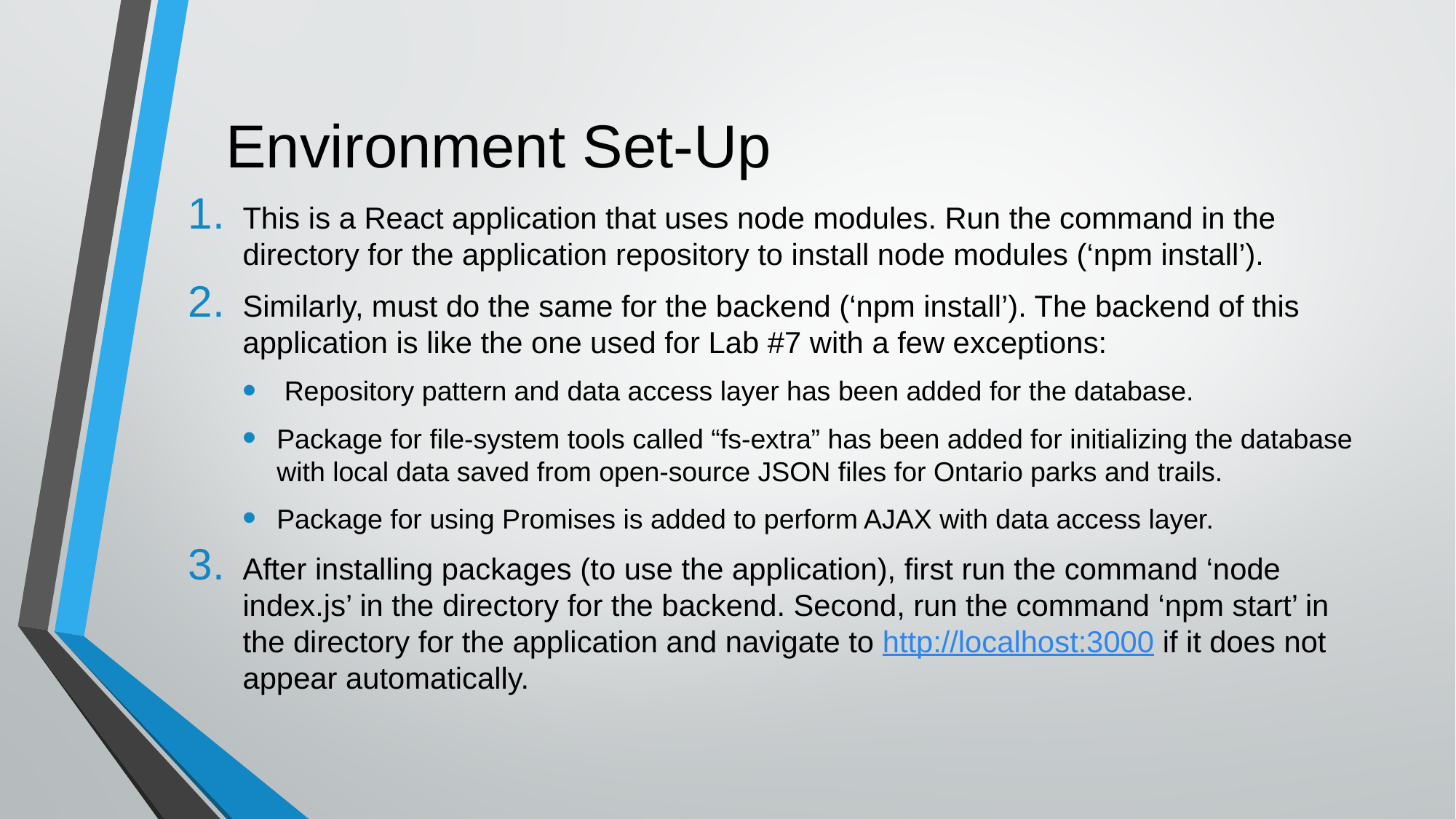

# Environment Set-Up
This is a React application that uses node modules. Run the command in the directory for the application repository to install node modules (‘npm install’).
Similarly, must do the same for the backend (‘npm install’). The backend of this application is like the one used for Lab #7 with a few exceptions:
 Repository pattern and data access layer has been added for the database.
Package for file-system tools called “fs-extra” has been added for initializing the database with local data saved from open-source JSON files for Ontario parks and trails.
Package for using Promises is added to perform AJAX with data access layer.
After installing packages (to use the application), first run the command ‘node index.js’ in the directory for the backend. Second, run the command ‘npm start’ in the directory for the application and navigate to http://localhost:3000 if it does not appear automatically.